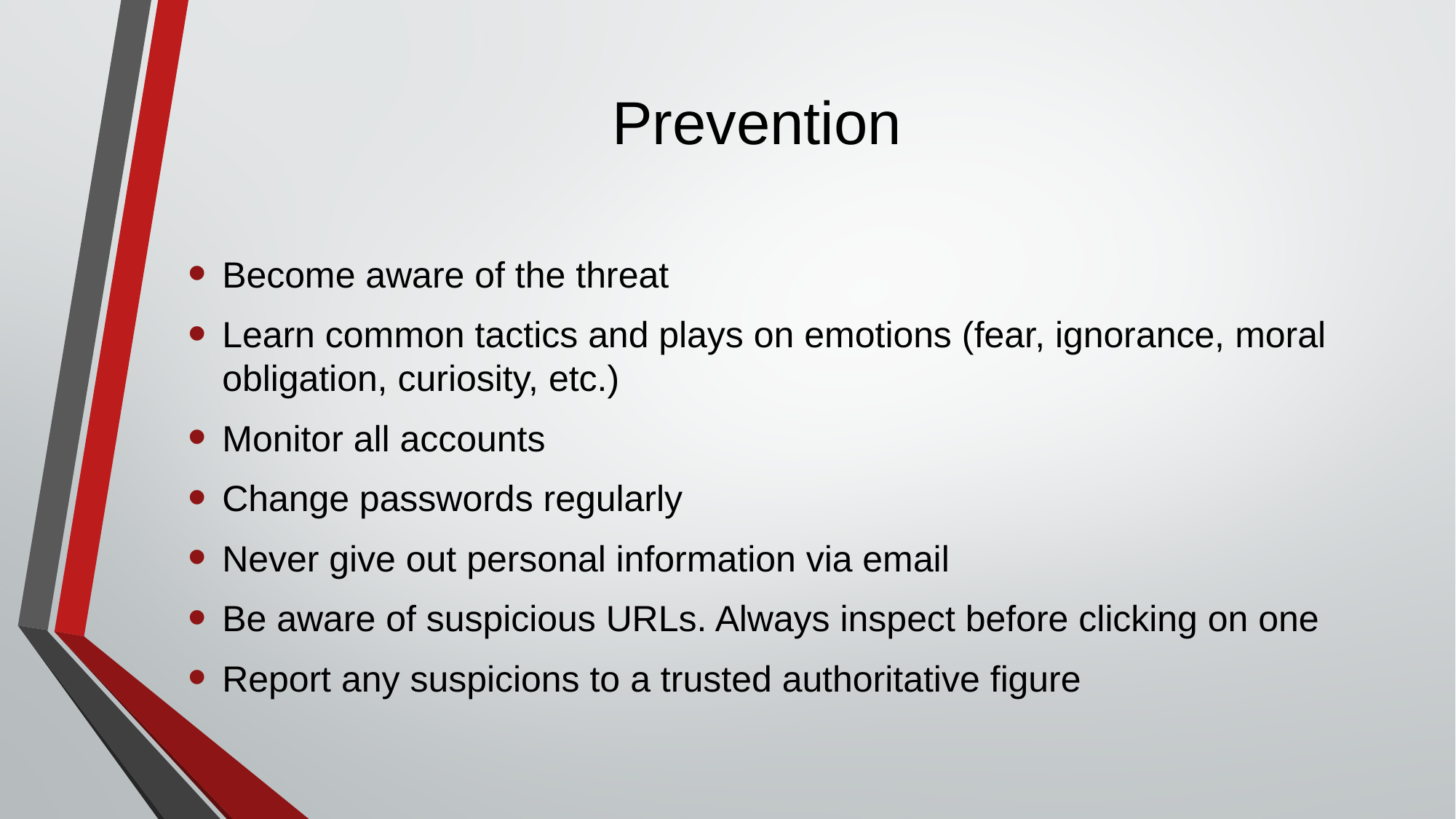

# Prevention
Become aware of the threat
Learn common tactics and plays on emotions (fear, ignorance, moral obligation, curiosity, etc.)
Monitor all accounts
Change passwords regularly
Never give out personal information via email
Be aware of suspicious URLs. Always inspect before clicking on one
Report any suspicions to a trusted authoritative figure